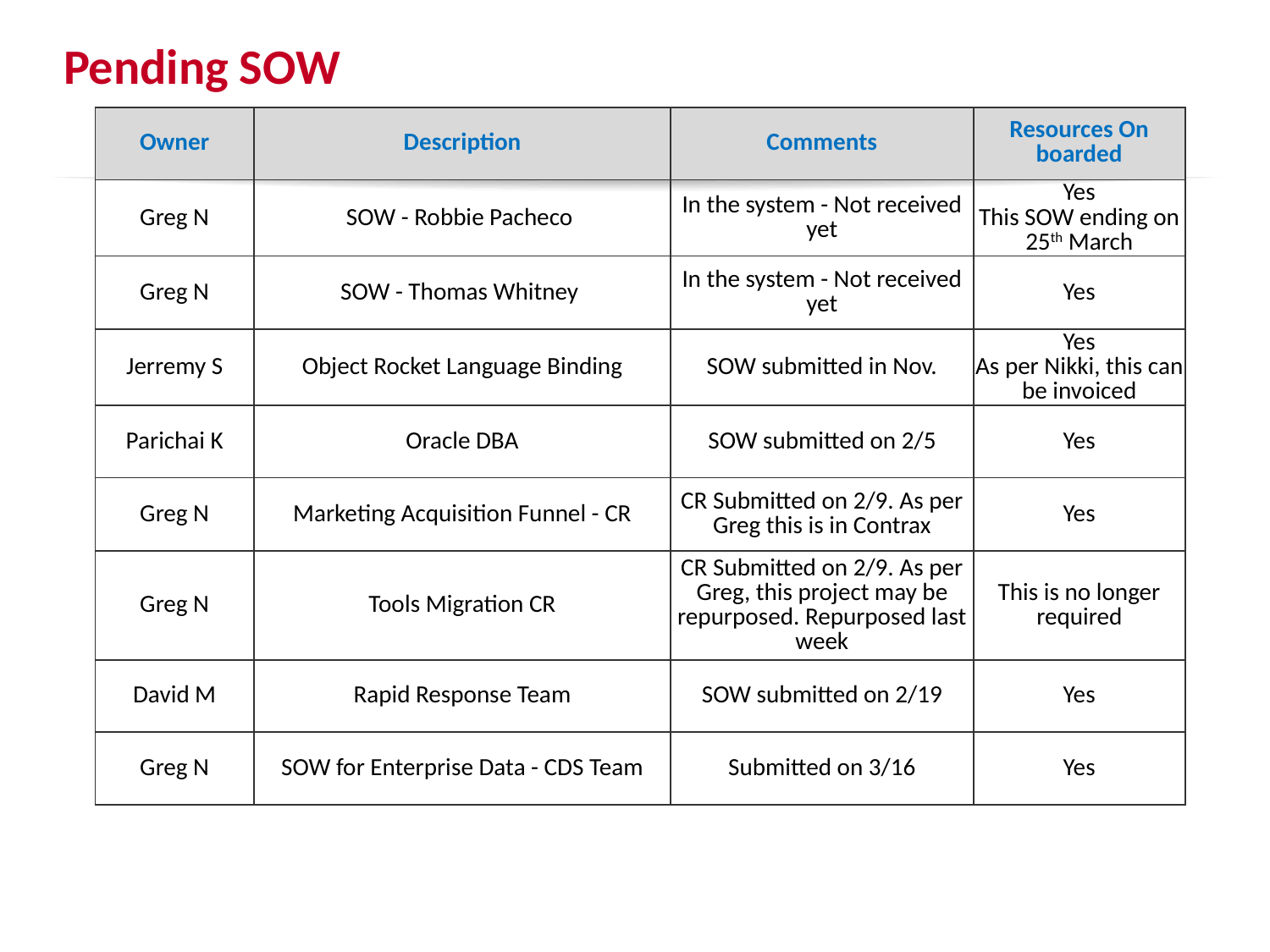

# Pending SOW
| Owner | Description | Comments | Resources On boarded |
| --- | --- | --- | --- |
| Greg N | SOW - Robbie Pacheco | In the system - Not received yet | Yes This SOW ending on 25th March |
| Greg N | SOW - Thomas Whitney | In the system - Not received yet | Yes |
| Jerremy S | Object Rocket Language Binding | SOW submitted in Nov. | Yes As per Nikki, this can be invoiced |
| Parichai K | Oracle DBA | SOW submitted on 2/5 | Yes |
| Greg N | Marketing Acquisition Funnel - CR | CR Submitted on 2/9. As per Greg this is in Contrax | Yes |
| Greg N | Tools Migration CR | CR Submitted on 2/9. As per Greg, this project may be repurposed. Repurposed last week | This is no longer required |
| David M | Rapid Response Team | SOW submitted on 2/19 | Yes |
| Greg N | SOW for Enterprise Data - CDS Team | Submitted on 3/16 | Yes |